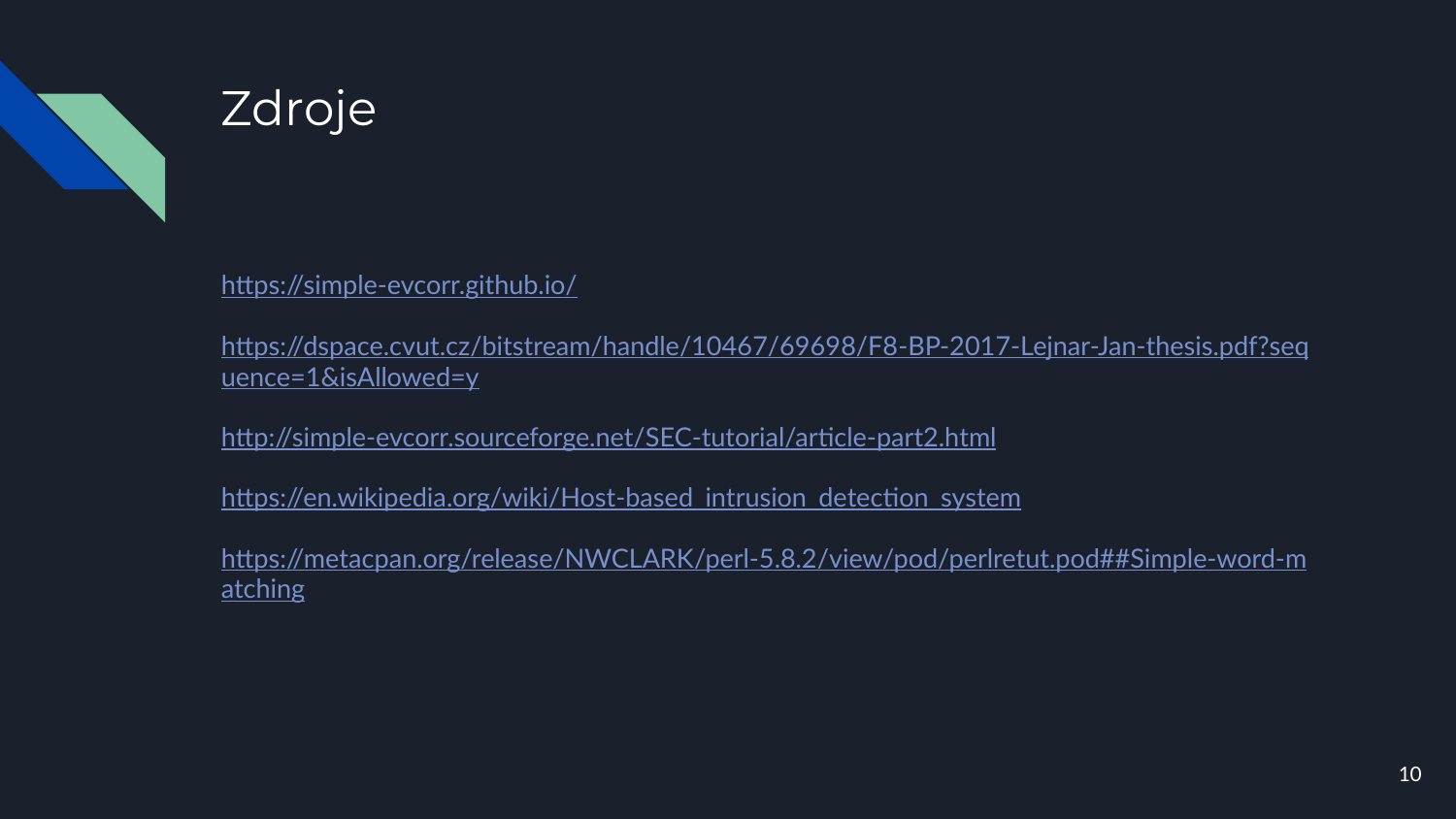

# Zdroje
https://simple-evcorr.github.io/
https://dspace.cvut.cz/bitstream/handle/10467/69698/F8-BP-2017-Lejnar-Jan-thesis.pdf?sequence=1&isAllowed=y
http://simple-evcorr.sourceforge.net/SEC-tutorial/article-part2.html
https://en.wikipedia.org/wiki/Host-based_intrusion_detection_system
https://metacpan.org/release/NWCLARK/perl-5.8.2/view/pod/perlretut.pod##Simple-word-matching

10